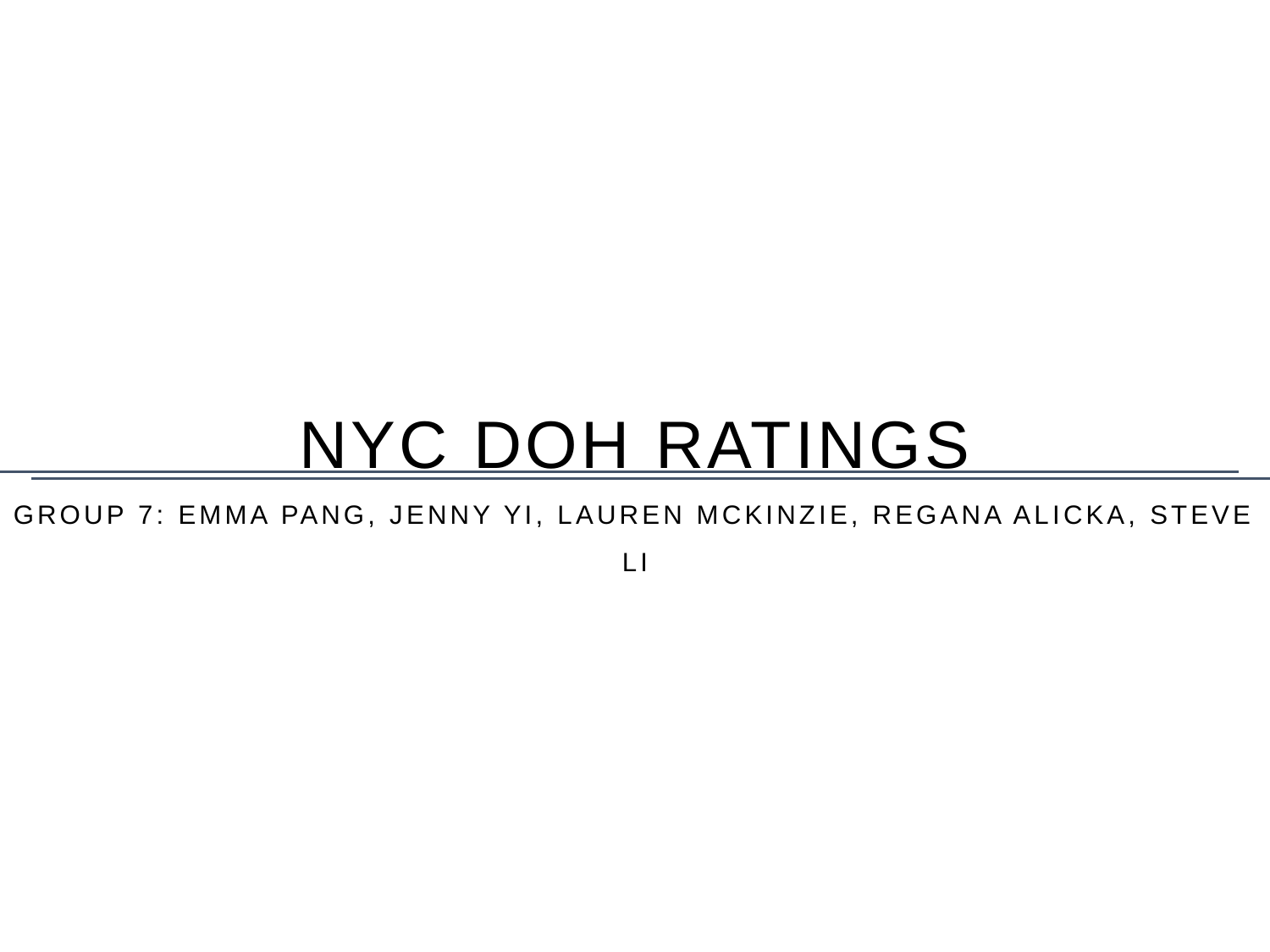

Nyc doh ratings
Group 7: Emma Pang, jenny yi, Lauren McKinzie, Regana Alicka, Steve Li